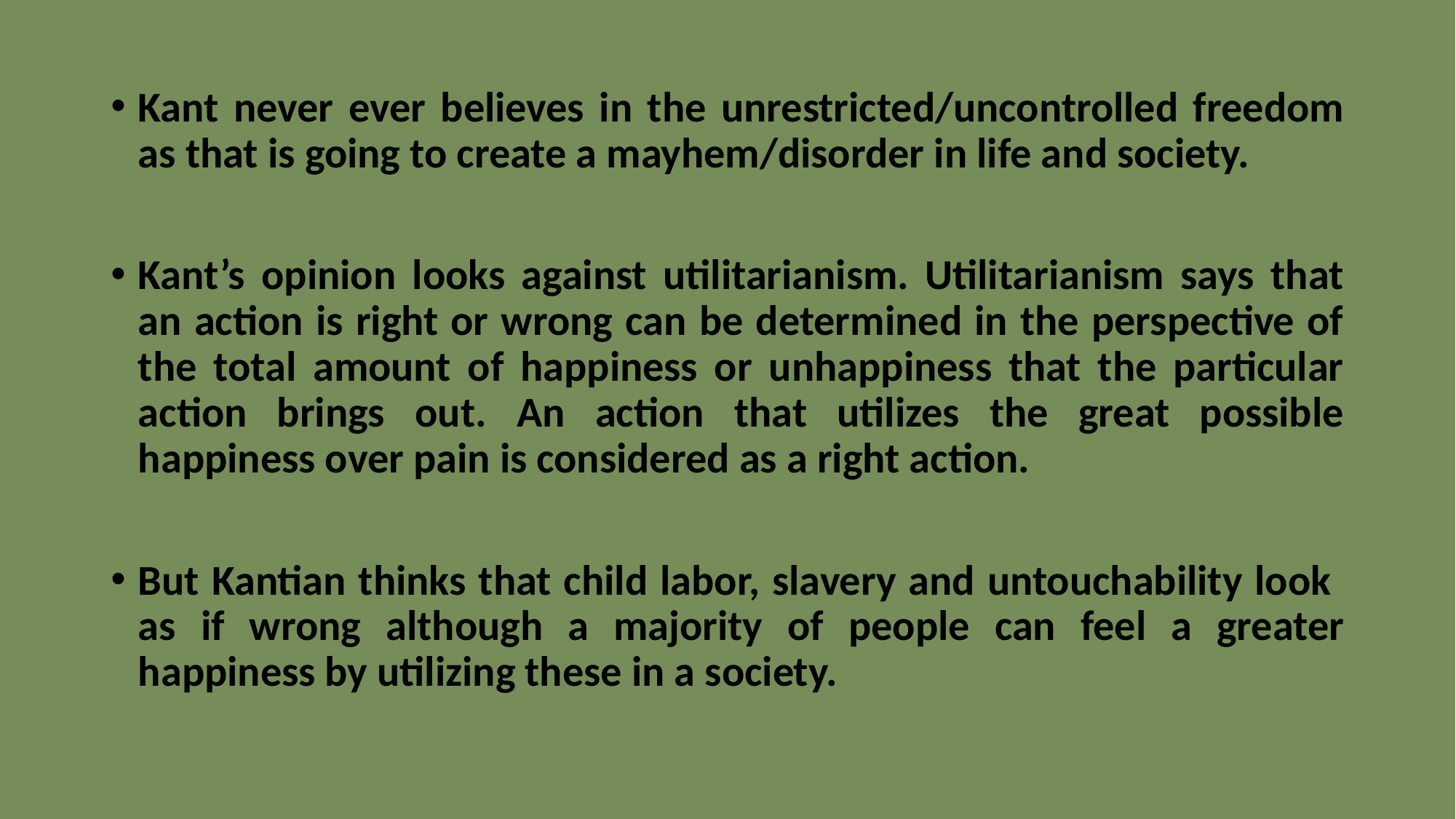

# Can we free to do anything?
Kant never ever believes in the unrestricted/uncontrolled freedom as that is going to create a mayhem/disorder in life and society.

Kant’s opinion looks against utilitarianism. Utilitarianism says that an action is right or wrong can be determined in the perspective of the total amount of happiness or unhappiness that the particular action brings out. An action that utilizes the great possible happiness over pain is considered as a right action.

But Kantian thinks that child labor, slavery and untouchability look  as if wrong although a majority of people can feel a greater happiness by utilizing these in a society.